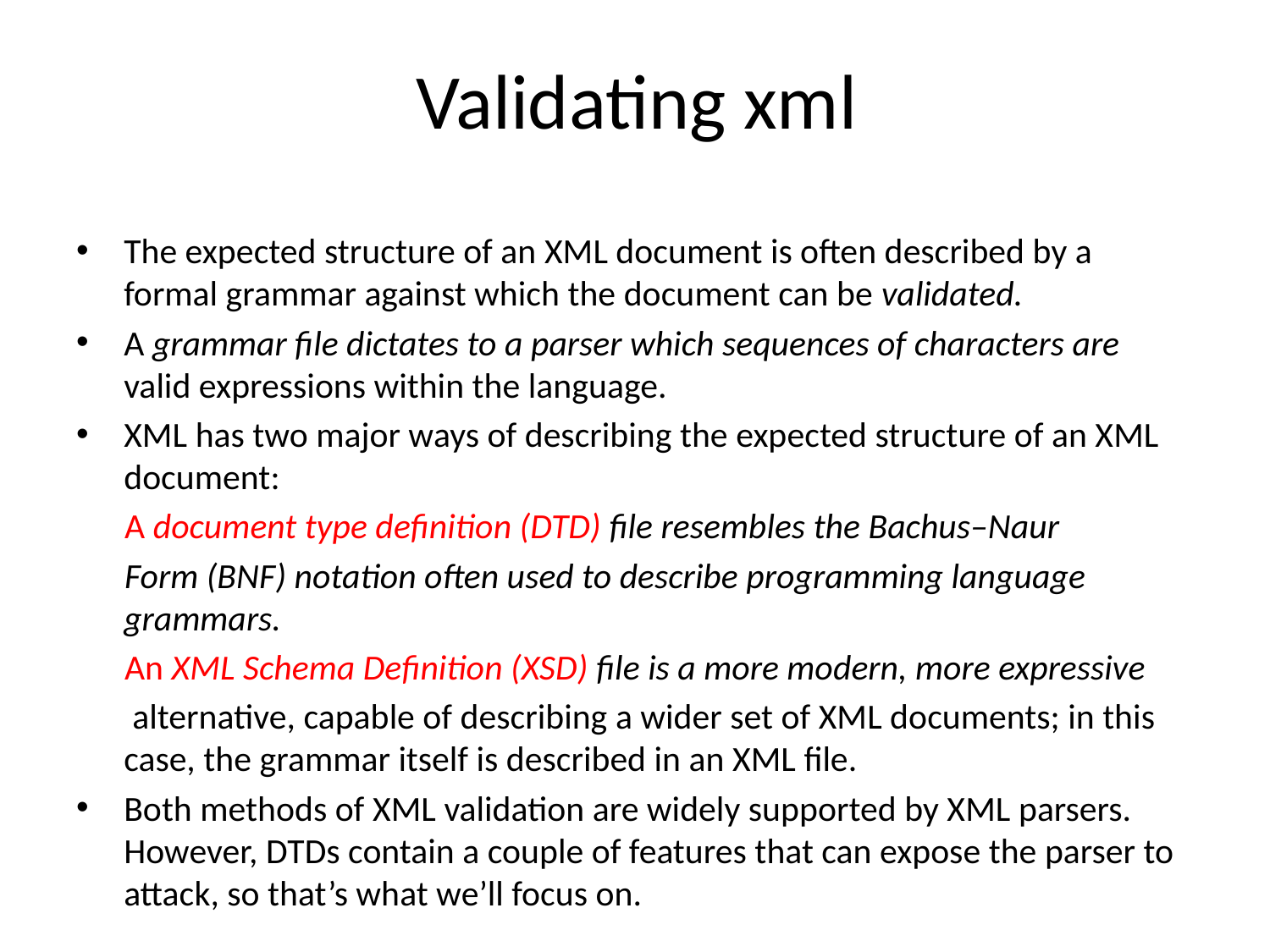

# Validating xml
The expected structure of an XML document is often described by a formal grammar against which the document can be validated.
A grammar file dictates to a parser which sequences of characters are valid expressions within the language.
XML has two major ways of describing the expected structure of an XML document:
      A document type definition (DTD) file resembles the Bachus–Naur
      Form (BNF) notation often used to describe programming language grammars.
      An XML Schema Definition (XSD) file is a more modern, more expressive
       alternative, capable of describing a wider set of XML documents; in this case, the grammar itself is described in an XML file.
Both methods of XML validation are widely supported by XML parsers. However, DTDs contain a couple of features that can expose the parser to attack, so that’s what we’ll focus on.